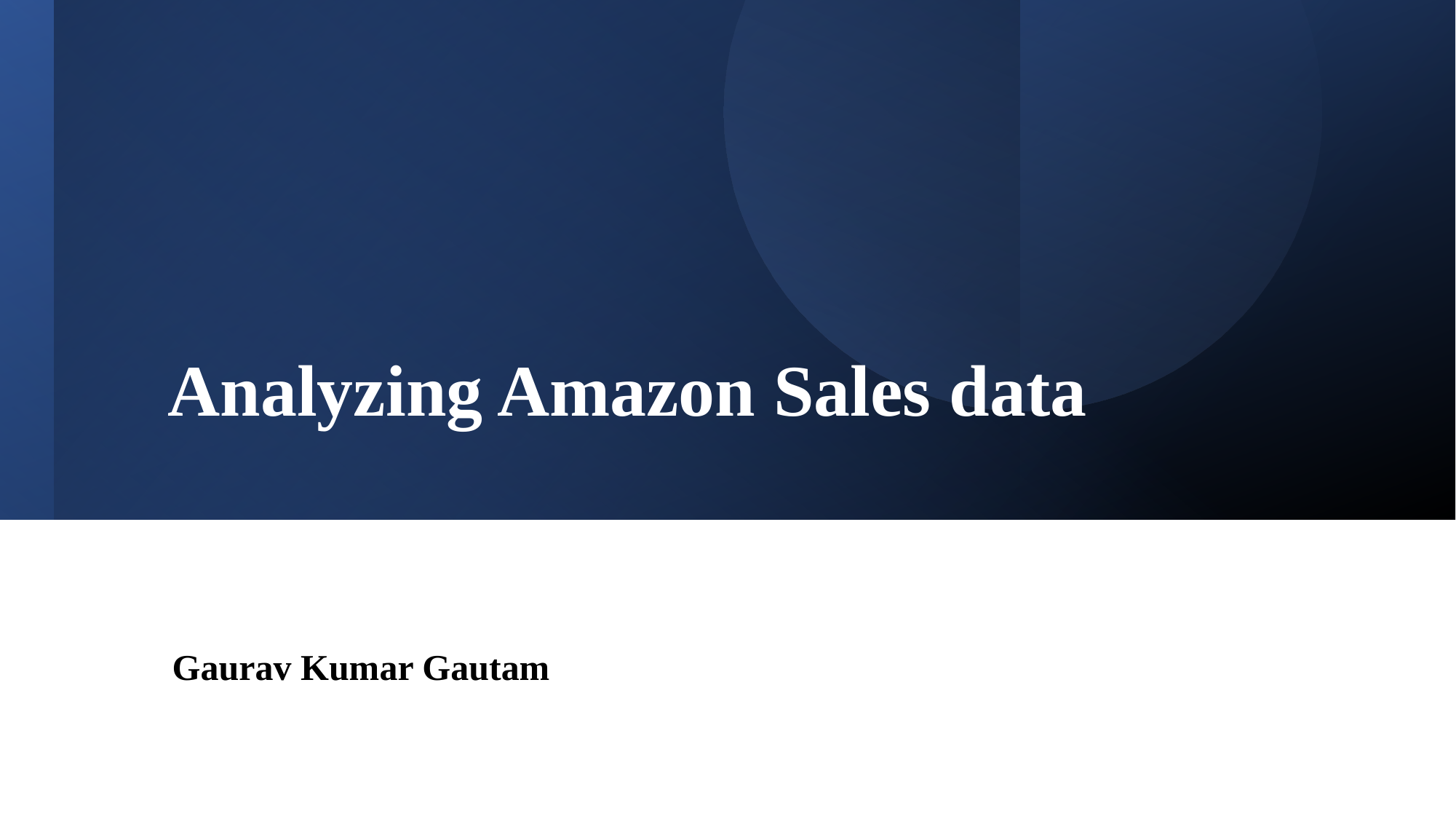

# Analyzing Amazon Sales data
Gaurav Kumar Gautam